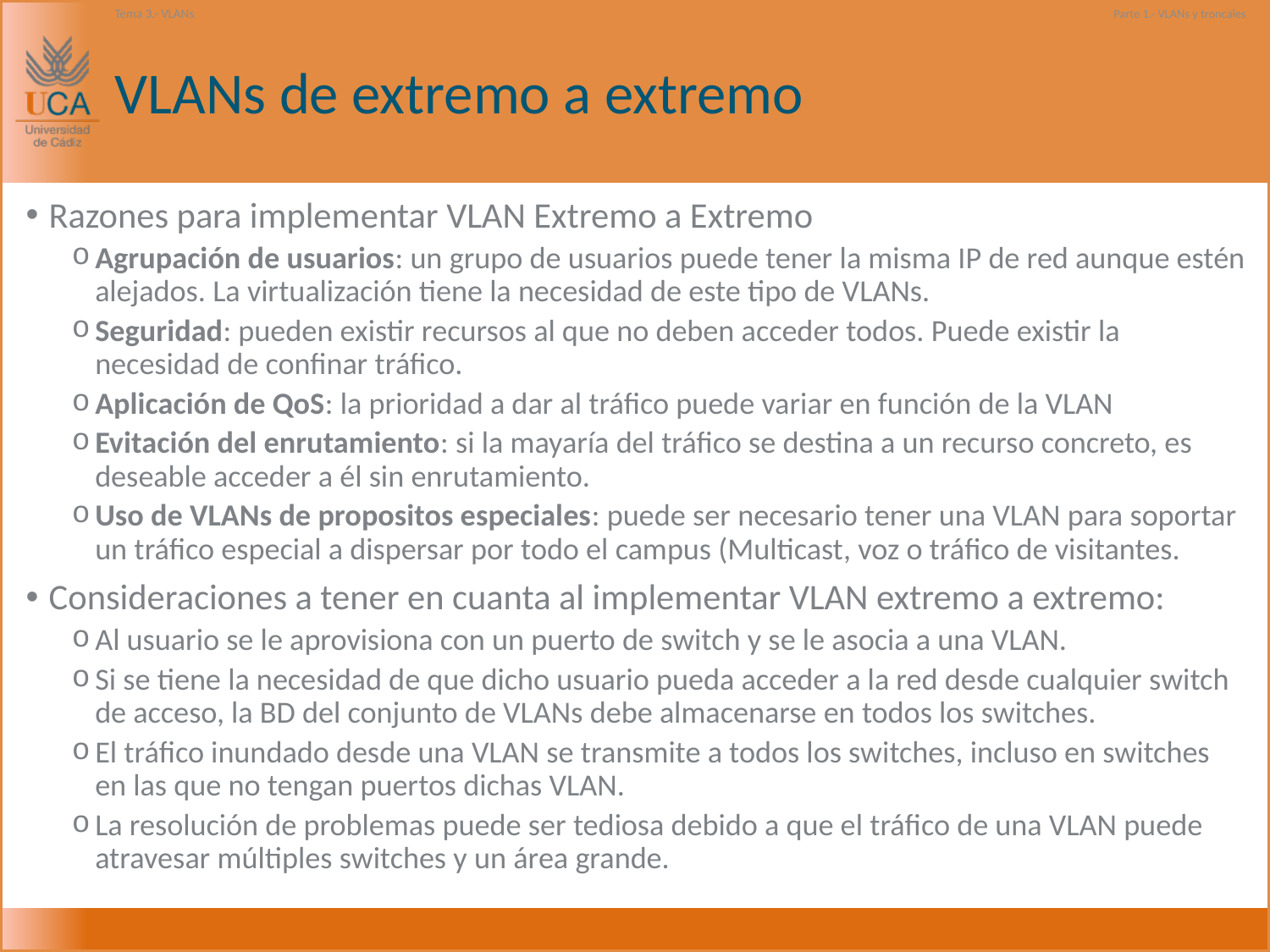

Tema 3.- VLANs

Parte 1.- VLANs y troncales
# VLANs de extremo a extremo
Razones para implementar VLAN Extremo a Extremo
Agrupación de usuarios: un grupo de usuarios puede tener la misma IP de red aunque estén alejados. La virtualización tiene la necesidad de este tipo de VLANs.
Seguridad: pueden existir recursos al que no deben acceder todos. Puede existir la necesidad de confinar tráfico.
Aplicación de QoS: la prioridad a dar al tráfico puede variar en función de la VLAN
Evitación del enrutamiento: si la mayaría del tráfico se destina a un recurso concreto, es deseable acceder a él sin enrutamiento.
Uso de VLANs de propositos especiales: puede ser necesario tener una VLAN para soportar un tráfico especial a dispersar por todo el campus (Multicast, voz o tráfico de visitantes.
Consideraciones a tener en cuanta al implementar VLAN extremo a extremo:
Al usuario se le aprovisiona con un puerto de switch y se le asocia a una VLAN.
Si se tiene la necesidad de que dicho usuario pueda acceder a la red desde cualquier switch de acceso, la BD del conjunto de VLANs debe almacenarse en todos los switches.
El tráfico inundado desde una VLAN se transmite a todos los switches, incluso en switches en las que no tengan puertos dichas VLAN.
La resolución de problemas puede ser tediosa debido a que el tráfico de una VLAN puede atravesar múltiples switches y un área grande.